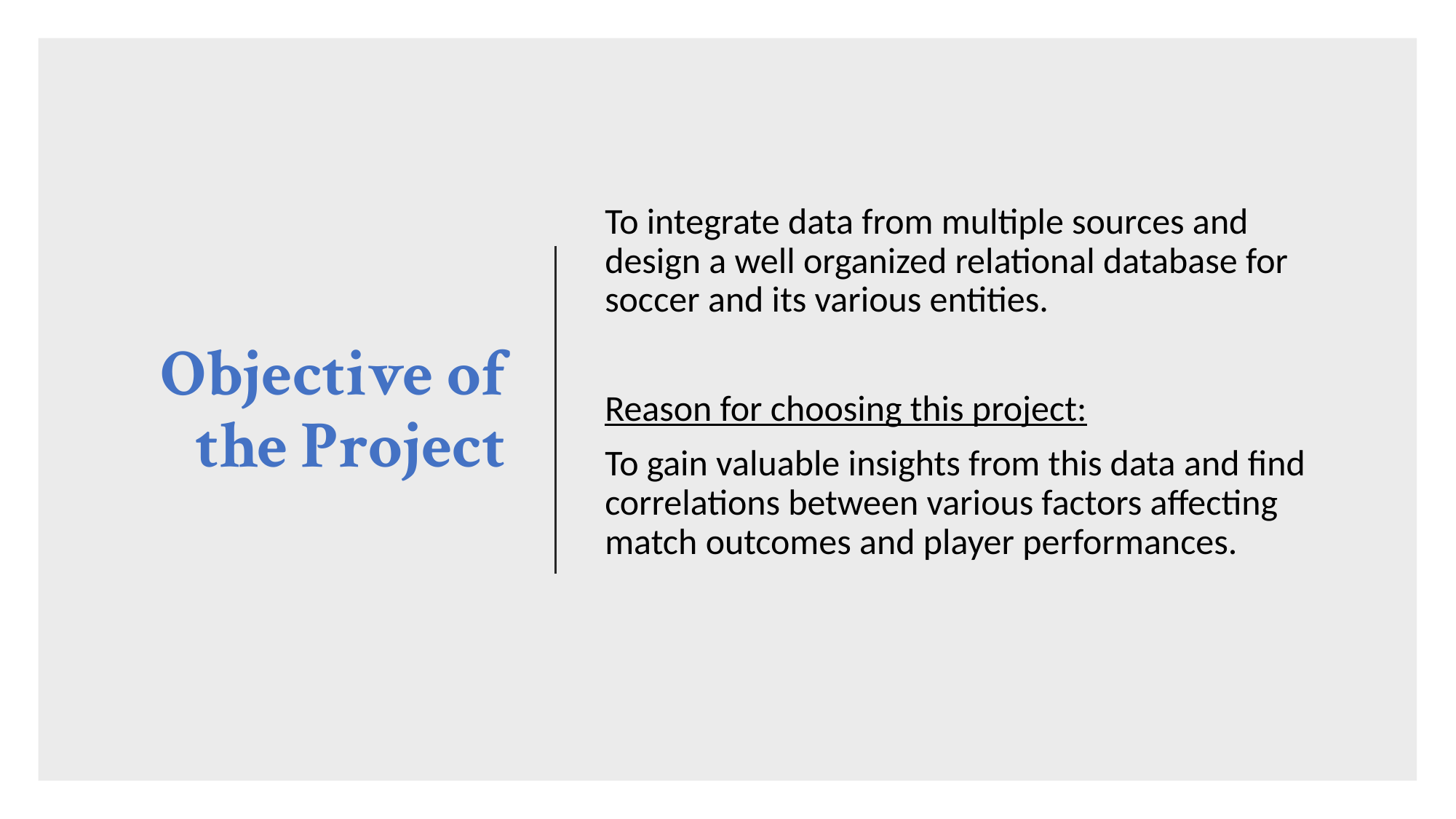

# Objective of the Project
To integrate data from multiple sources and design a well organized relational database for soccer and its various entities.

Reason for choosing this project:
To gain valuable insights from this data and find correlations between various factors affecting match outcomes and player performances.